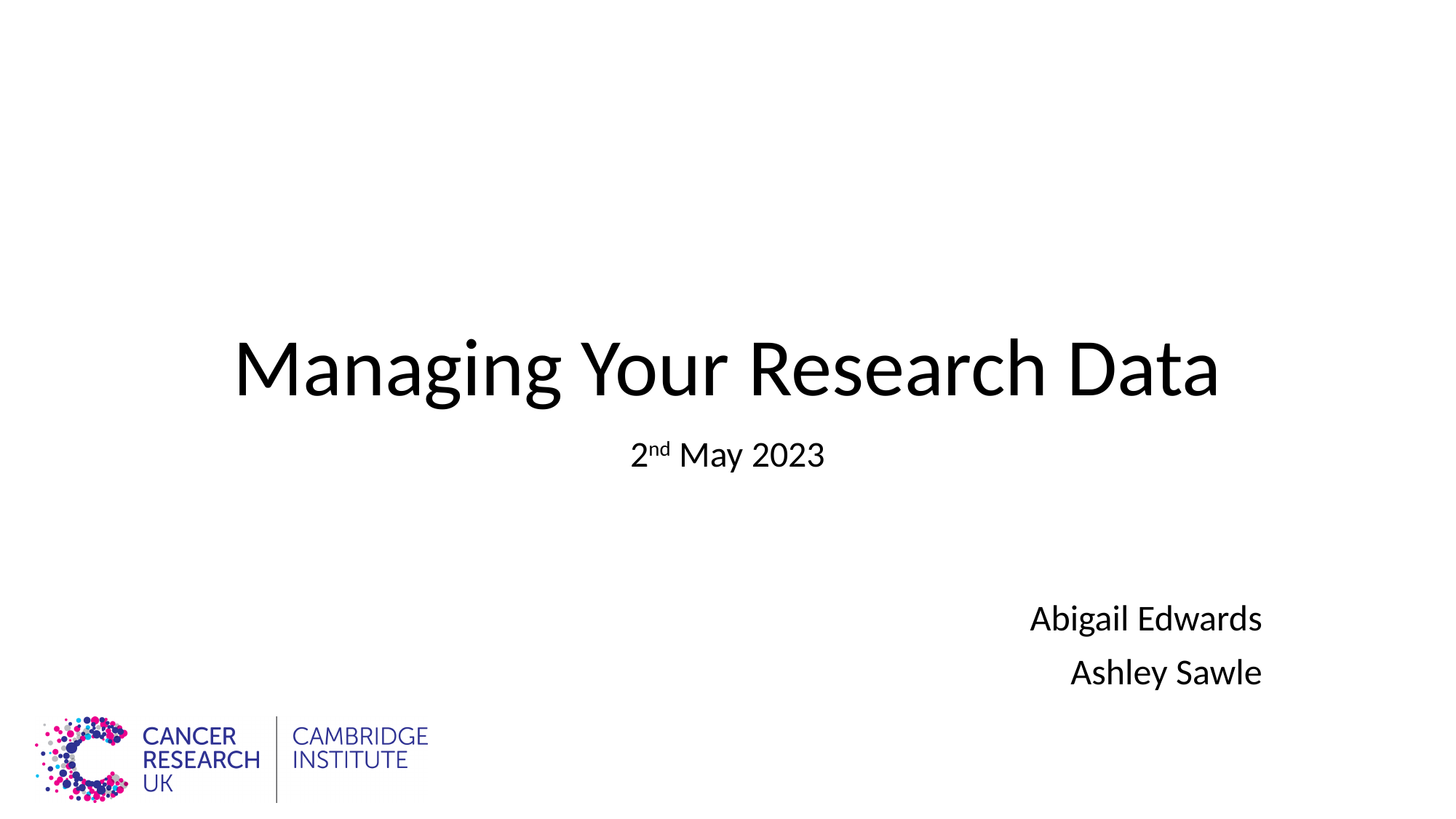

# Managing Your Research Data
2nd May 2023

Abigail Edwards
Ashley Sawle